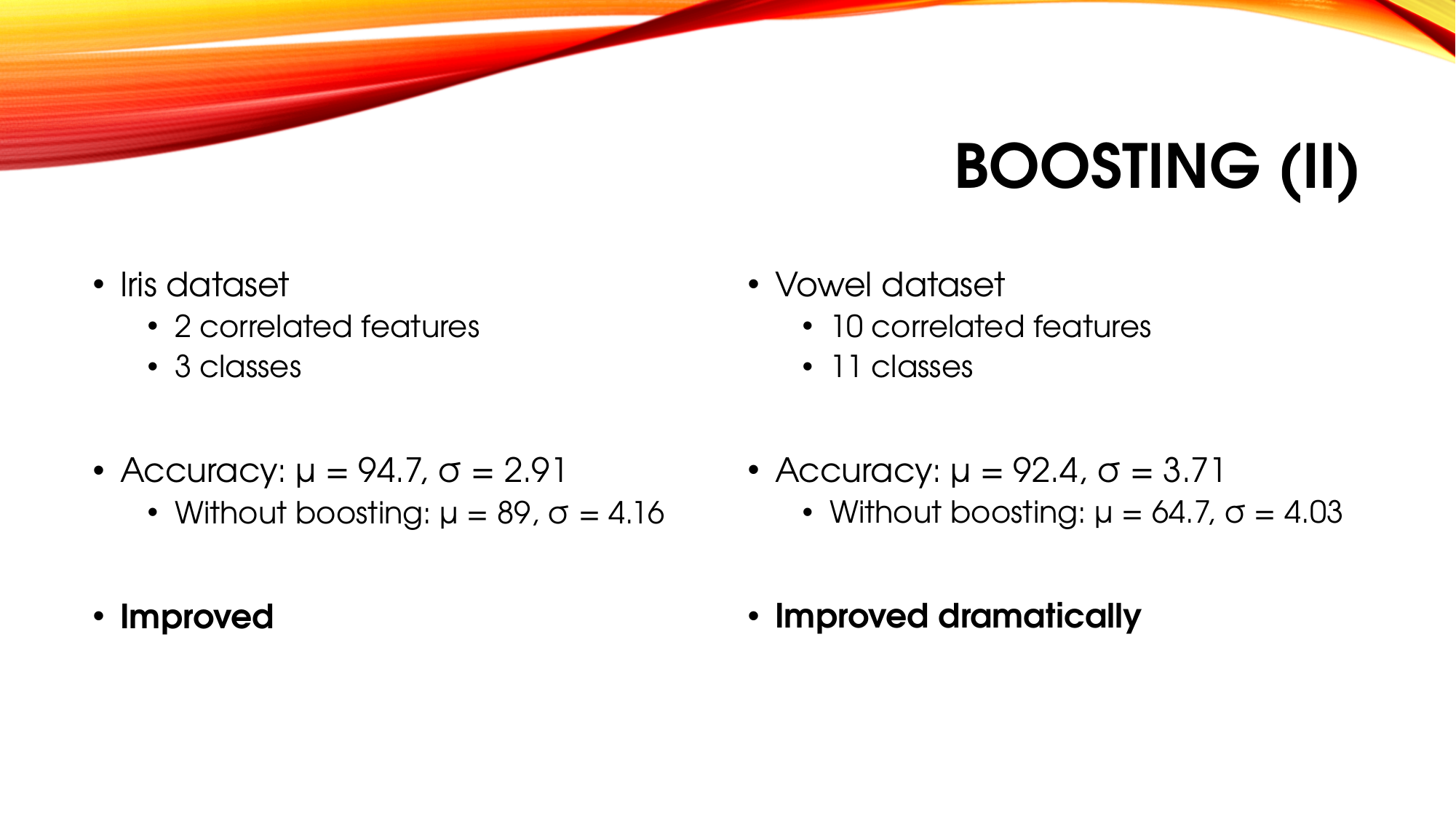

# Boosting (II)
Iris dataset
2 correlated features
3 classes

Accuracy: µ = 94.7, σ = 2.91
Without boosting: µ = 89, σ = 4.16

Improved
Vowel dataset
10 correlated features
11 classes

Accuracy: µ = 92.4, σ = 3.71
Without boosting: µ = 64.7, σ = 4.03

Improved dramatically